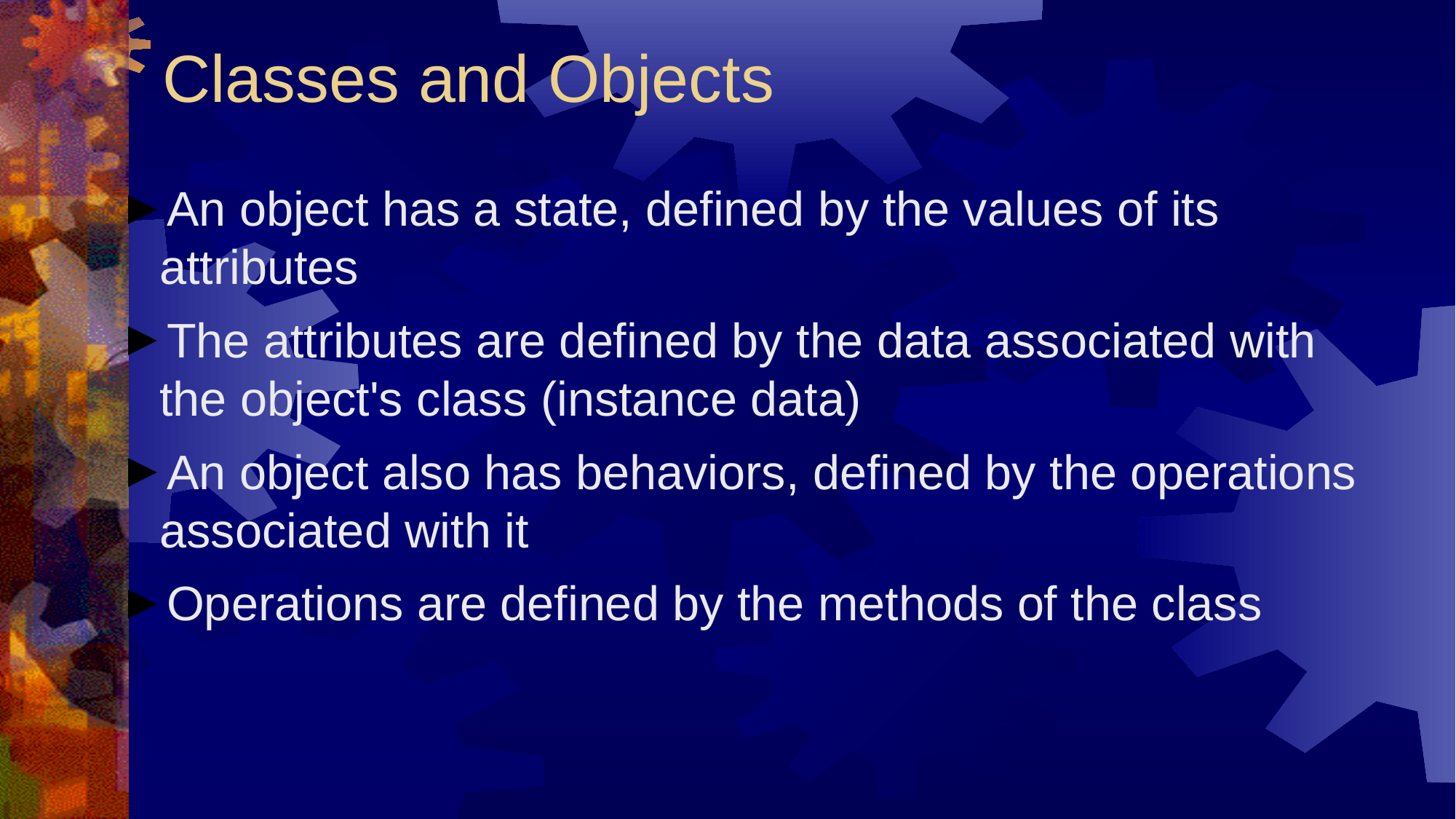

# Classes and Objects
An object has a state, defined by the values of its attributes
The attributes are defined by the data associated with the object's class (instance data)
An object also has behaviors, defined by the operations associated with it
Operations are defined by the methods of the class